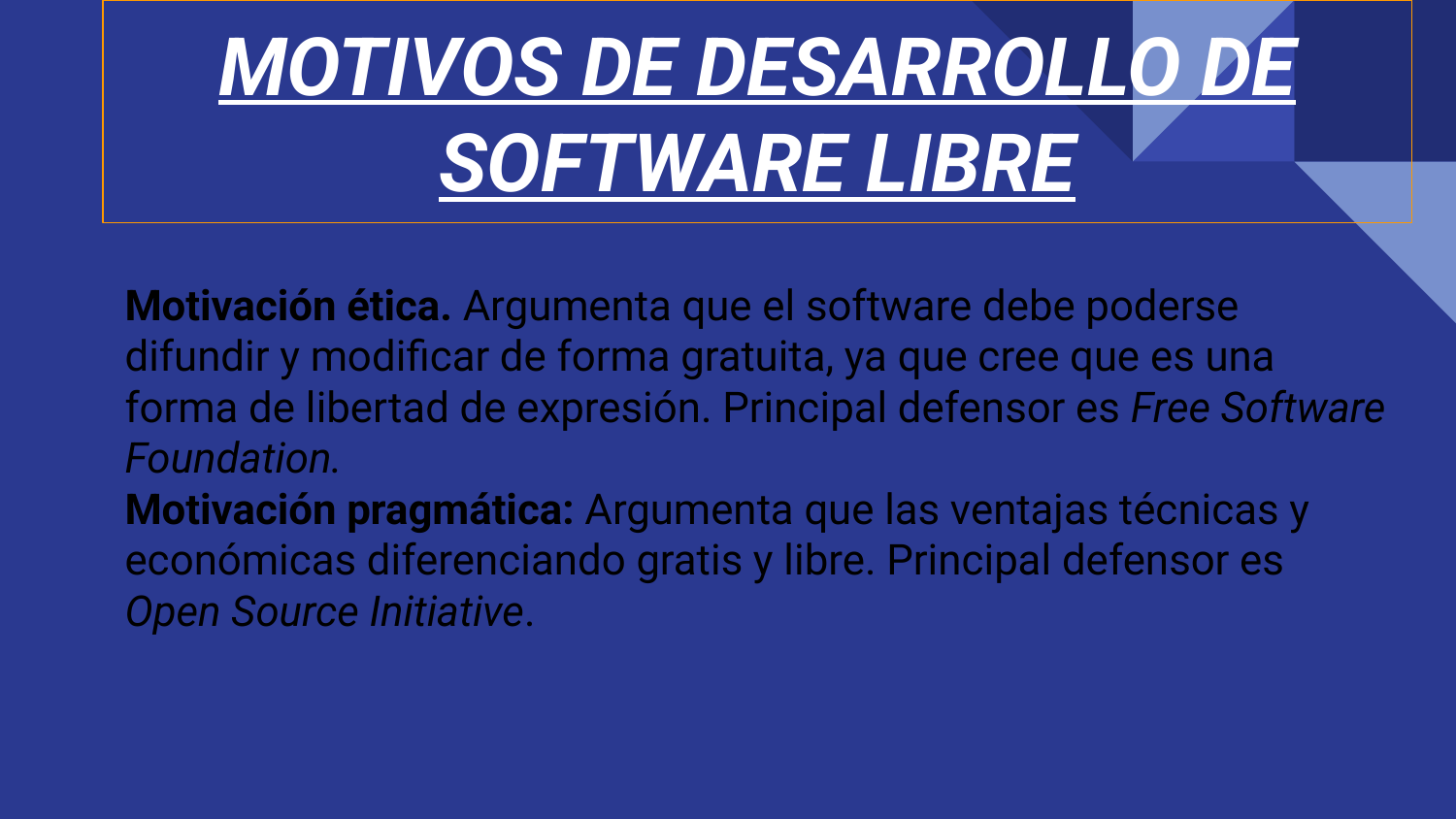

# MOTIVOS DE DESARROLLO DE SOFTWARE LIBRE
Motivación ética. Argumenta que el software debe poderse difundir y modificar de forma gratuita, ya que cree que es una forma de libertad de expresión. Principal defensor es Free Software Foundation.
Motivación pragmática: Argumenta que las ventajas técnicas y económicas diferenciando gratis y libre. Principal defensor es Open Source Initiative.